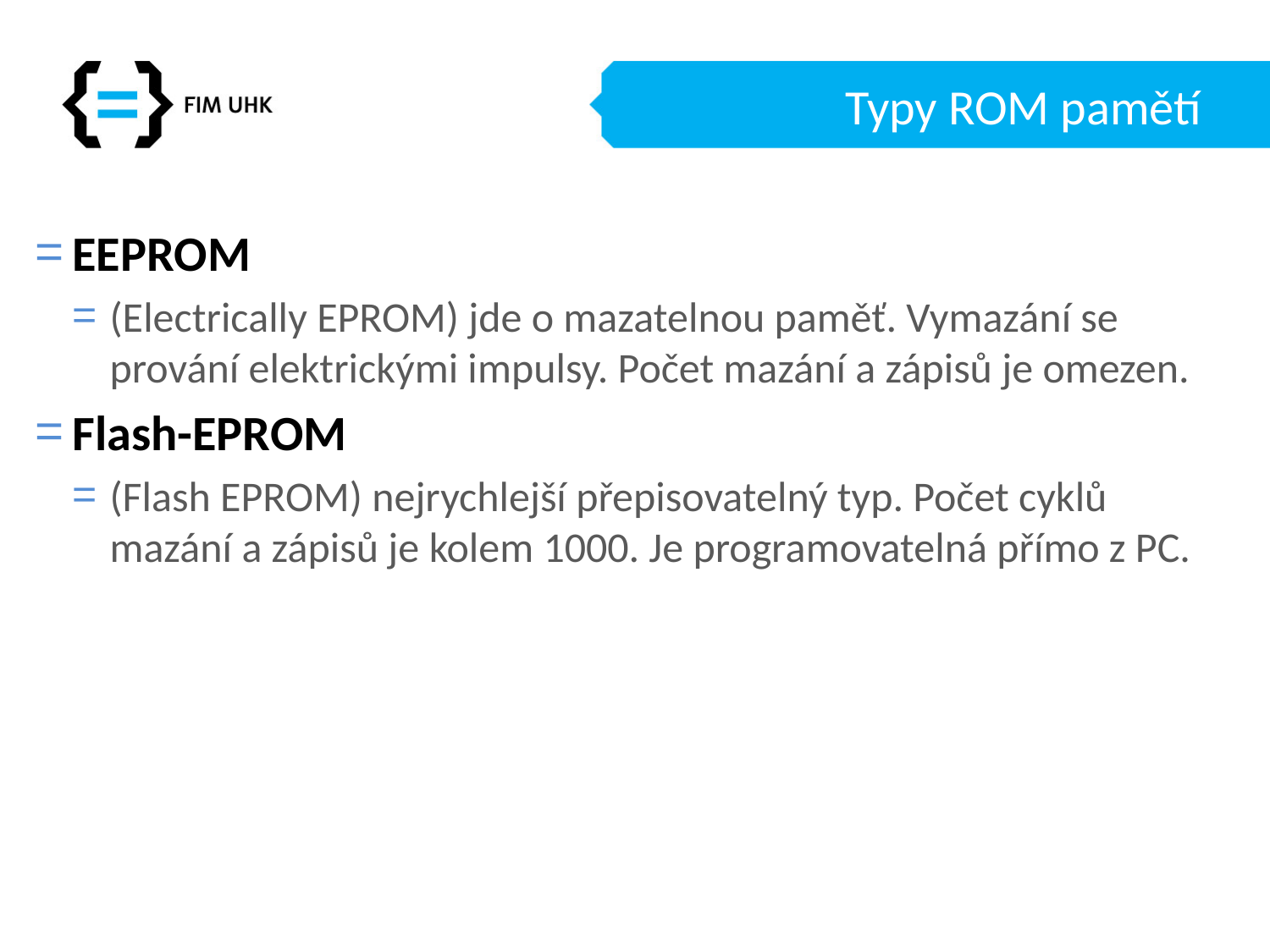

# Typy ROM pamětí
EEPROM
(Electrically EPROM) jde o mazatelnou paměť. Vymazání se prování elektrickými impulsy. Počet mazání a zápisů je omezen.
Flash-EPROM
(Flash EPROM) nejrychlejší přepisovatelný typ. Počet cyklů mazání a zápisů je kolem 1000. Je programovatelná přímo z PC.